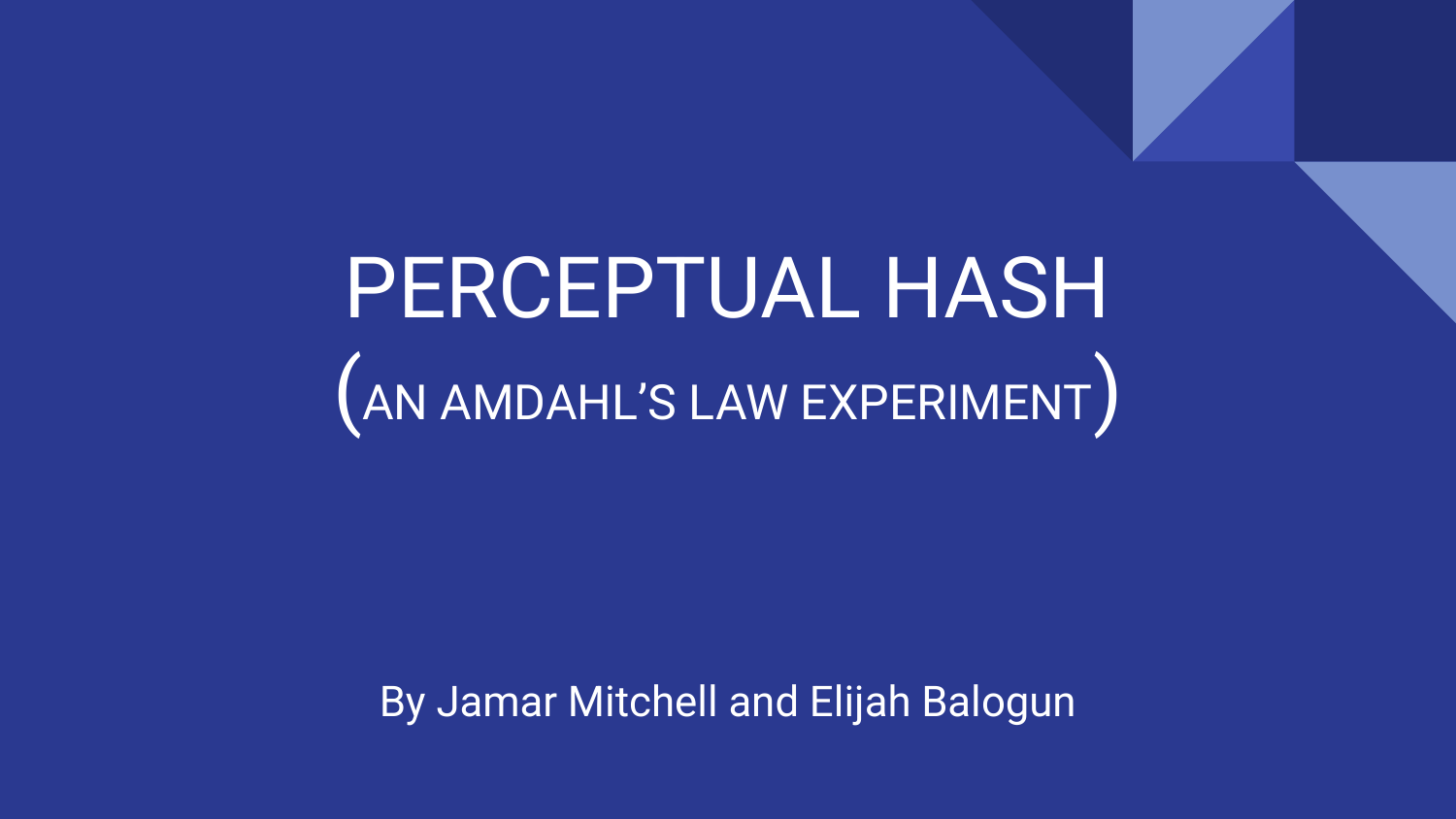

# PERCEPTUAL HASH
(AN AMDAHL’S LAW EXPERIMENT)
By Jamar Mitchell and Elijah Balogun